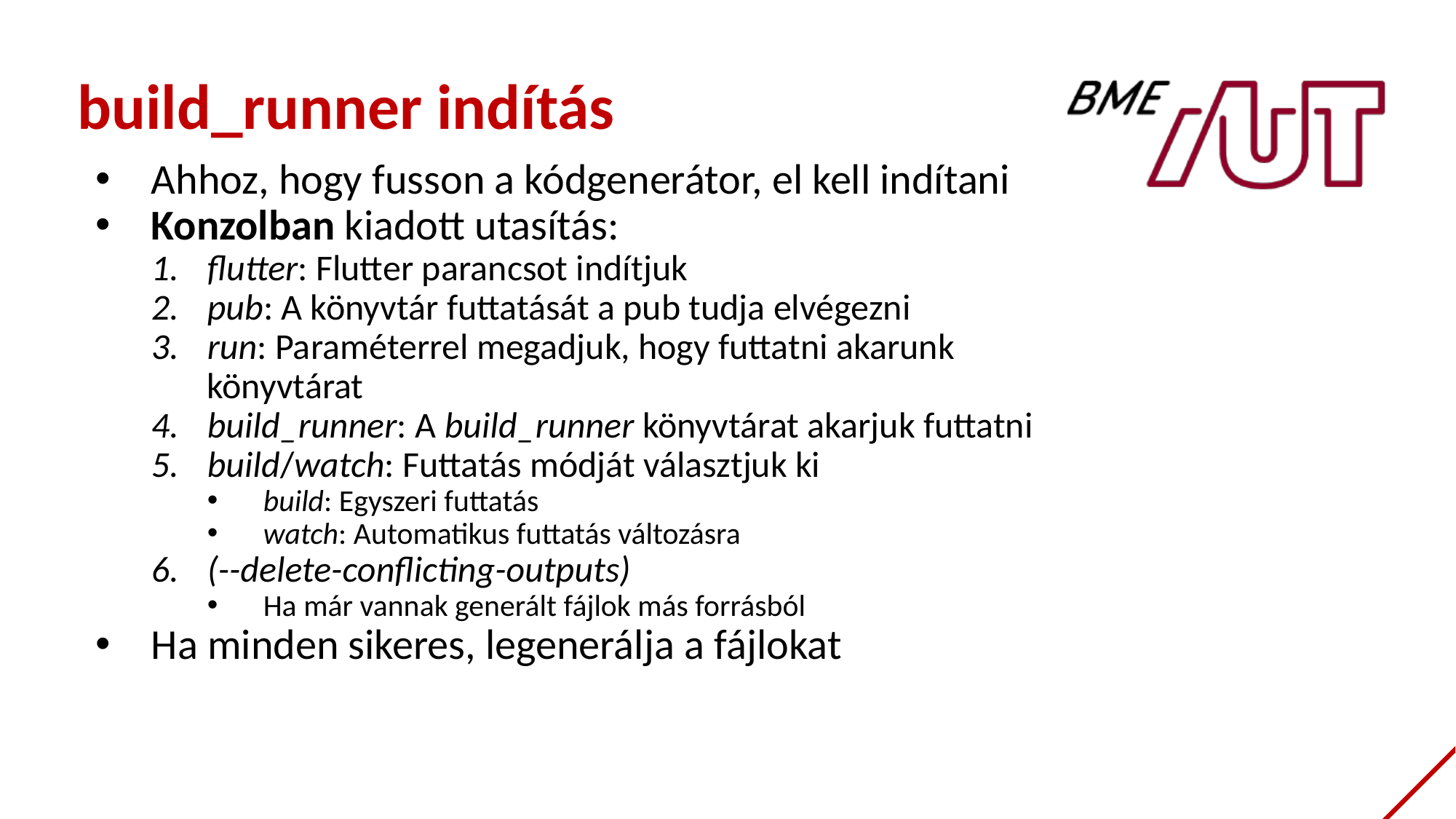

build_runner indítás
Ahhoz, hogy fusson a kódgenerátor, el kell indítani
Konzolban kiadott utasítás:
flutter: Flutter parancsot indítjuk
pub: A könyvtár futtatását a pub tudja elvégezni
run: Paraméterrel megadjuk, hogy futtatni akarunk könyvtárat
build_runner: A build_runner könyvtárat akarjuk futtatni
build/watch: Futtatás módját választjuk ki
build: Egyszeri futtatás
watch: Automatikus futtatás változásra
(--delete-conflicting-outputs)
Ha már vannak generált fájlok más forrásból
Ha minden sikeres, legenerálja a fájlokat